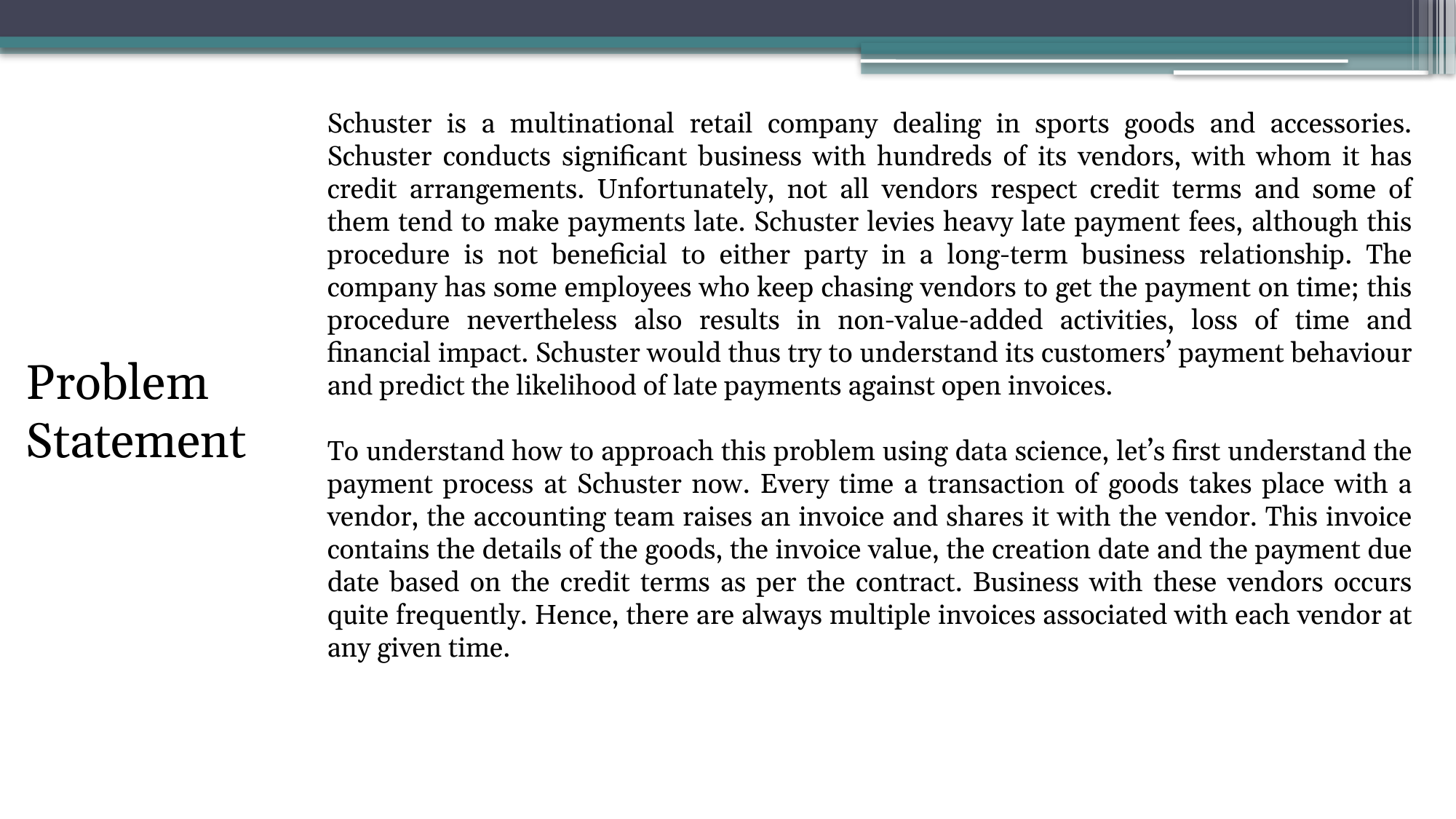

Schuster is a multinational retail company dealing in sports goods and accessories. Schuster conducts significant business with hundreds of its vendors, with whom it has credit arrangements. Unfortunately, not all vendors respect credit terms and some of them tend to make payments late. Schuster levies heavy late payment fees, although this procedure is not beneficial to either party in a long-term business relationship. The company has some employees who keep chasing vendors to get the payment on time; this procedure nevertheless also results in non-value-added activities, loss of time and financial impact. Schuster would thus try to understand its customers’ payment behaviour and predict the likelihood of late payments against open invoices.

To understand how to approach this problem using data science, let’s first understand the payment process at Schuster now. Every time a transaction of goods takes place with a vendor, the accounting team raises an invoice and shares it with the vendor. This invoice contains the details of the goods, the invoice value, the creation date and the payment due date based on the credit terms as per the contract. Business with these vendors occurs quite frequently. Hence, there are always multiple invoices associated with each vendor at any given time.
Problem
Statement